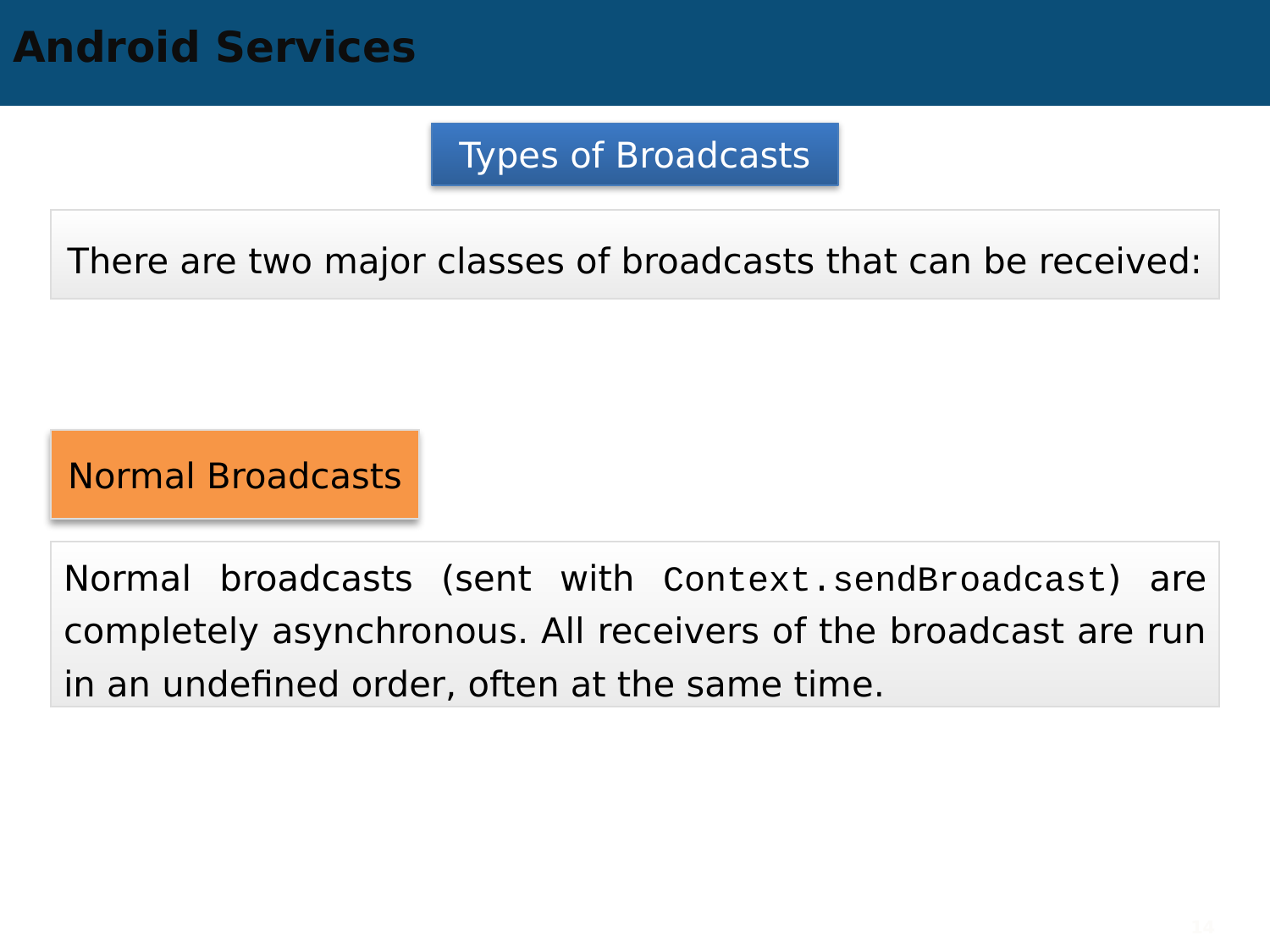

# Android Services
Types of Broadcasts
There are two major classes of broadcasts that can be received:
Normal Broadcasts
Normal broadcasts (sent with Context.sendBroadcast) are completely asynchronous. All receivers of the broadcast are run in an undefined order, often at the same time.